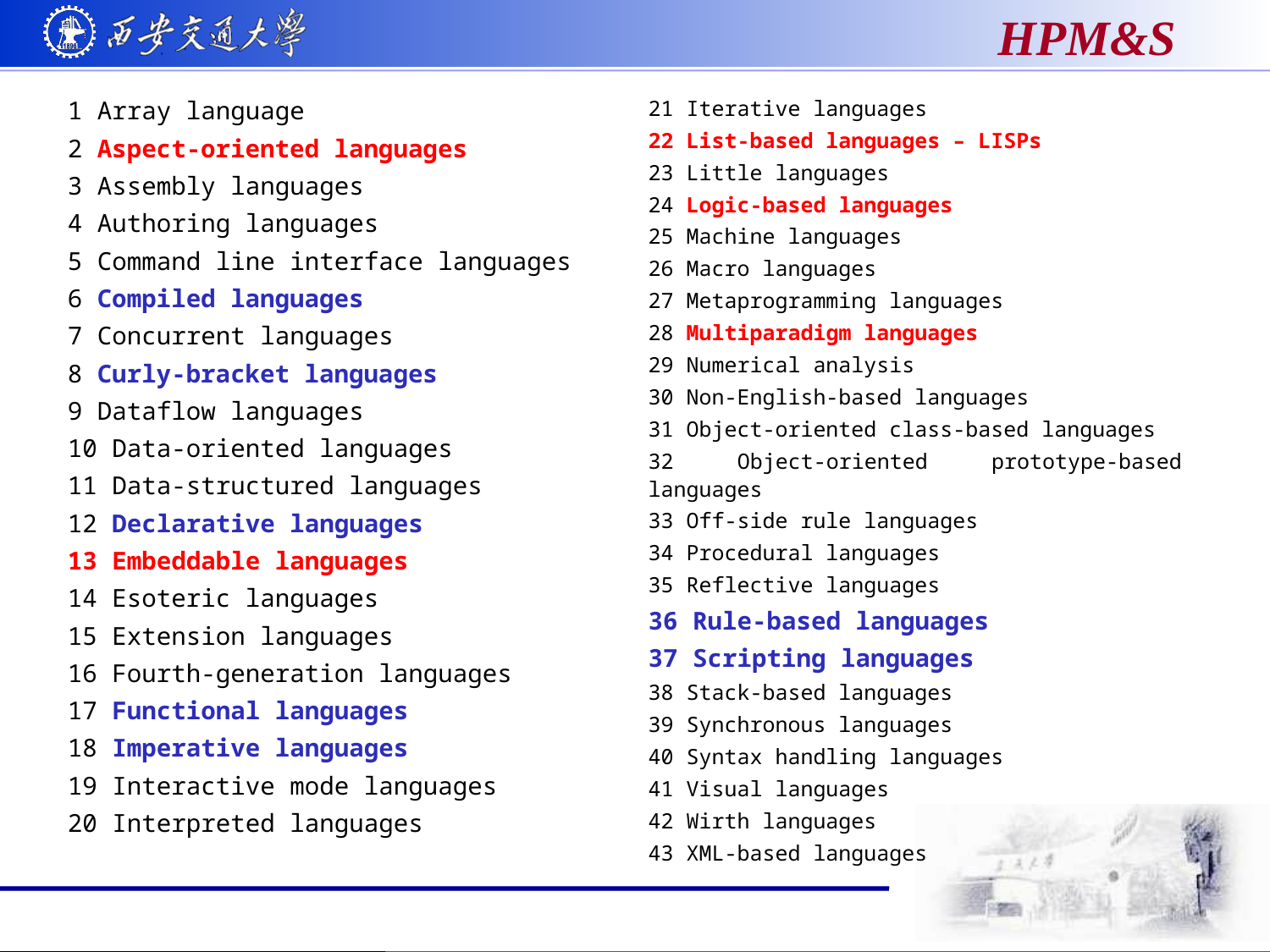

1 Array language
2 Aspect-oriented languages
3 Assembly languages
4 Authoring languages
5 Command line interface languages
6 Compiled languages
7 Concurrent languages
8 Curly-bracket languages
9 Dataflow languages
10 Data-oriented languages
11 Data-structured languages
12 Declarative languages
13 Embeddable languages
14 Esoteric languages
15 Extension languages
16 Fourth-generation languages
17 Functional languages
18 Imperative languages
19 Interactive mode languages
20 Interpreted languages

21 Iterative languages
22 List-based languages – LISPs
23 Little languages
24 Logic-based languages
25 Machine languages
26 Macro languages
27 Metaprogramming languages
28 Multiparadigm languages
29 Numerical analysis
30 Non-English-based languages
31 Object-oriented class-based languages
32 Object-oriented prototype-based languages
33 Off-side rule languages
34 Procedural languages
35 Reflective languages
36 Rule-based languages
37 Scripting languages
38 Stack-based languages
39 Synchronous languages
40 Syntax handling languages
41 Visual languages
42 Wirth languages
43 XML-based languages